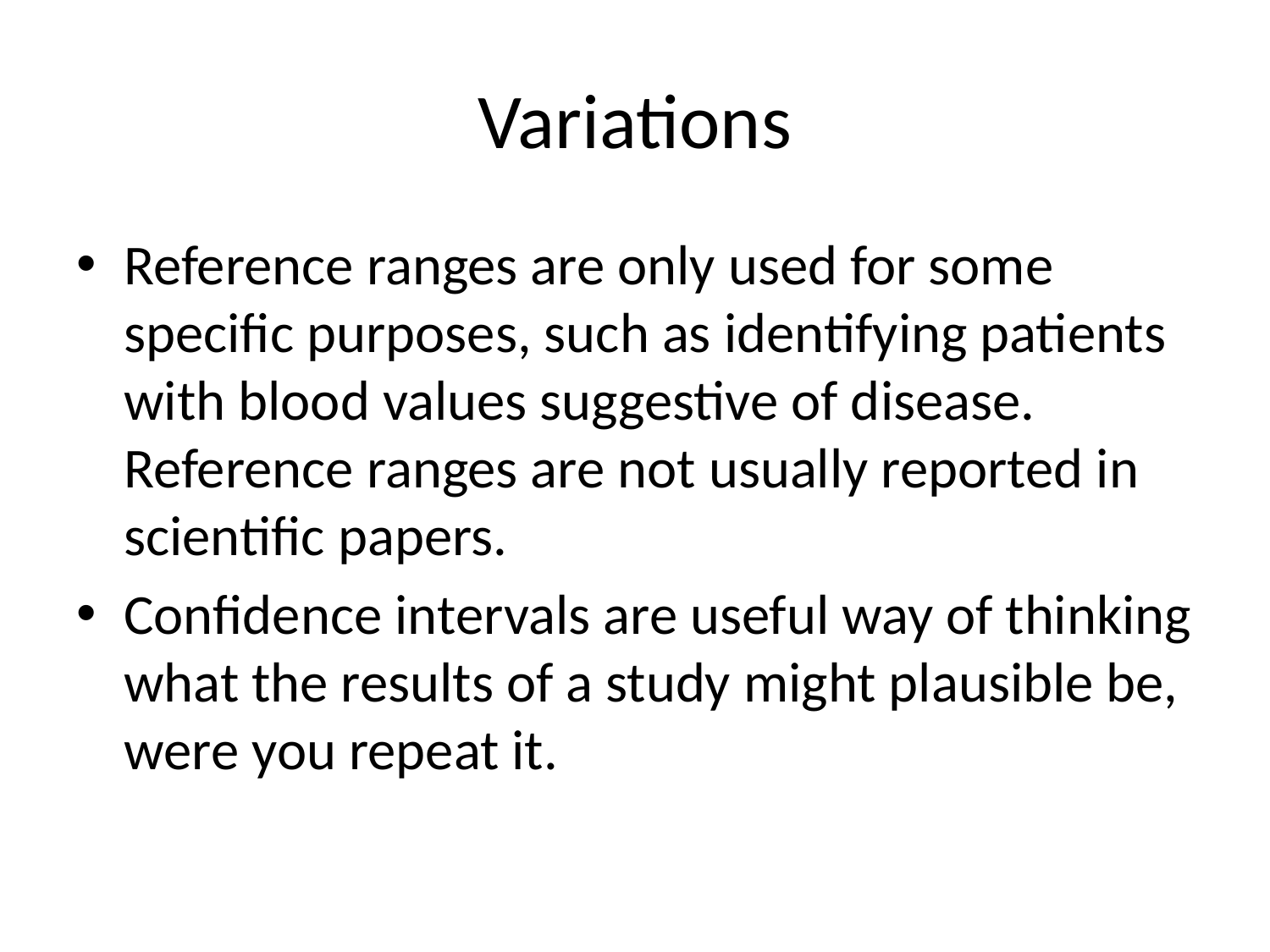

# Variations
Reference ranges are only used for some specific purposes, such as identifying patients with blood values suggestive of disease. Reference ranges are not usually reported in scientific papers.
Confidence intervals are useful way of thinking what the results of a study might plausible be, were you repeat it.